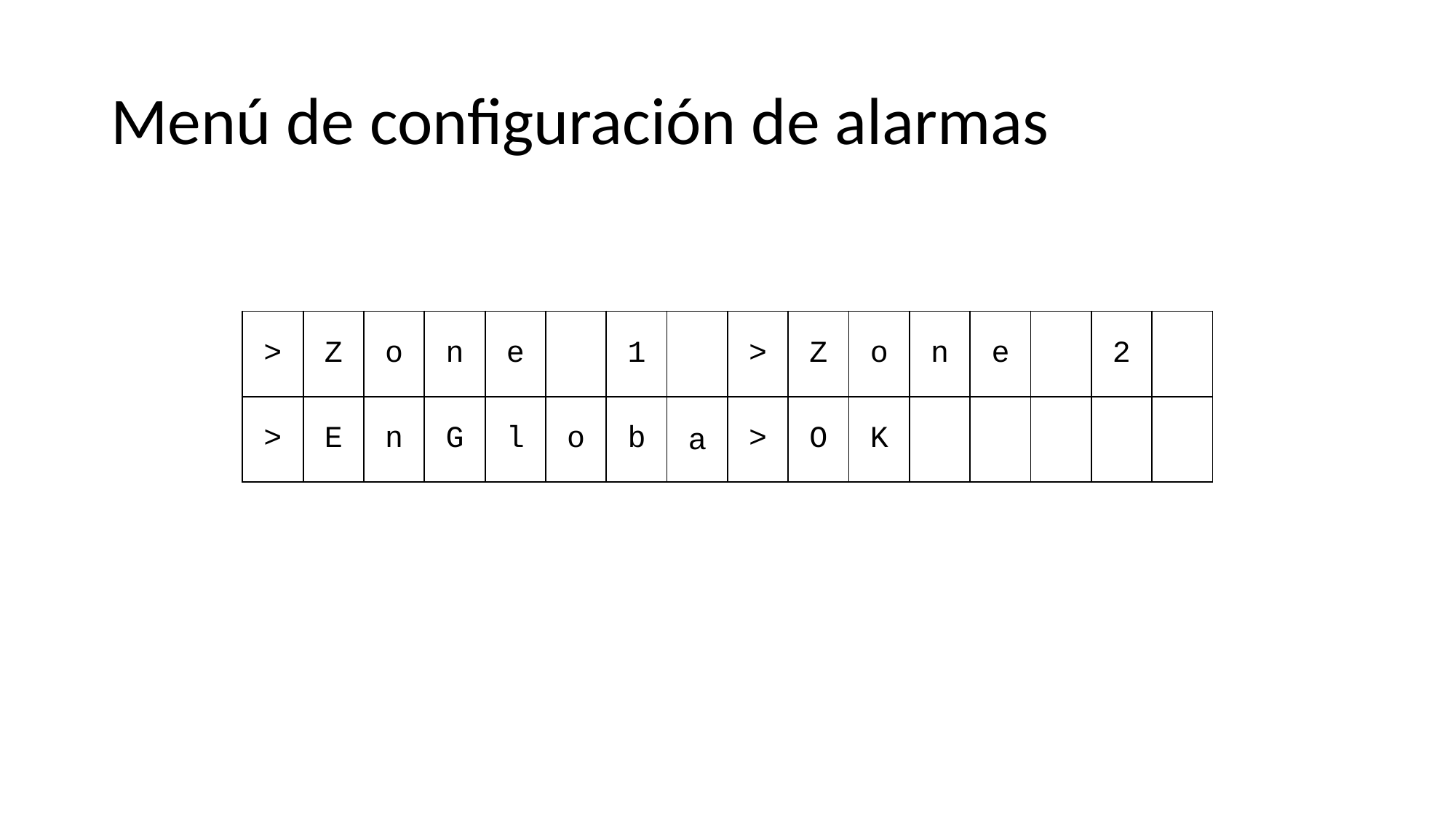

# Menú de configuración de alarmas
| > | Z | o | n | e |  | 1 |  | > | Z | o | n | e |  | 2 |  |
| --- | --- | --- | --- | --- | --- | --- | --- | --- | --- | --- | --- | --- | --- | --- | --- |
| > | E | n | G | l | o | b | a | > | O | K |  |  |  |  |  |